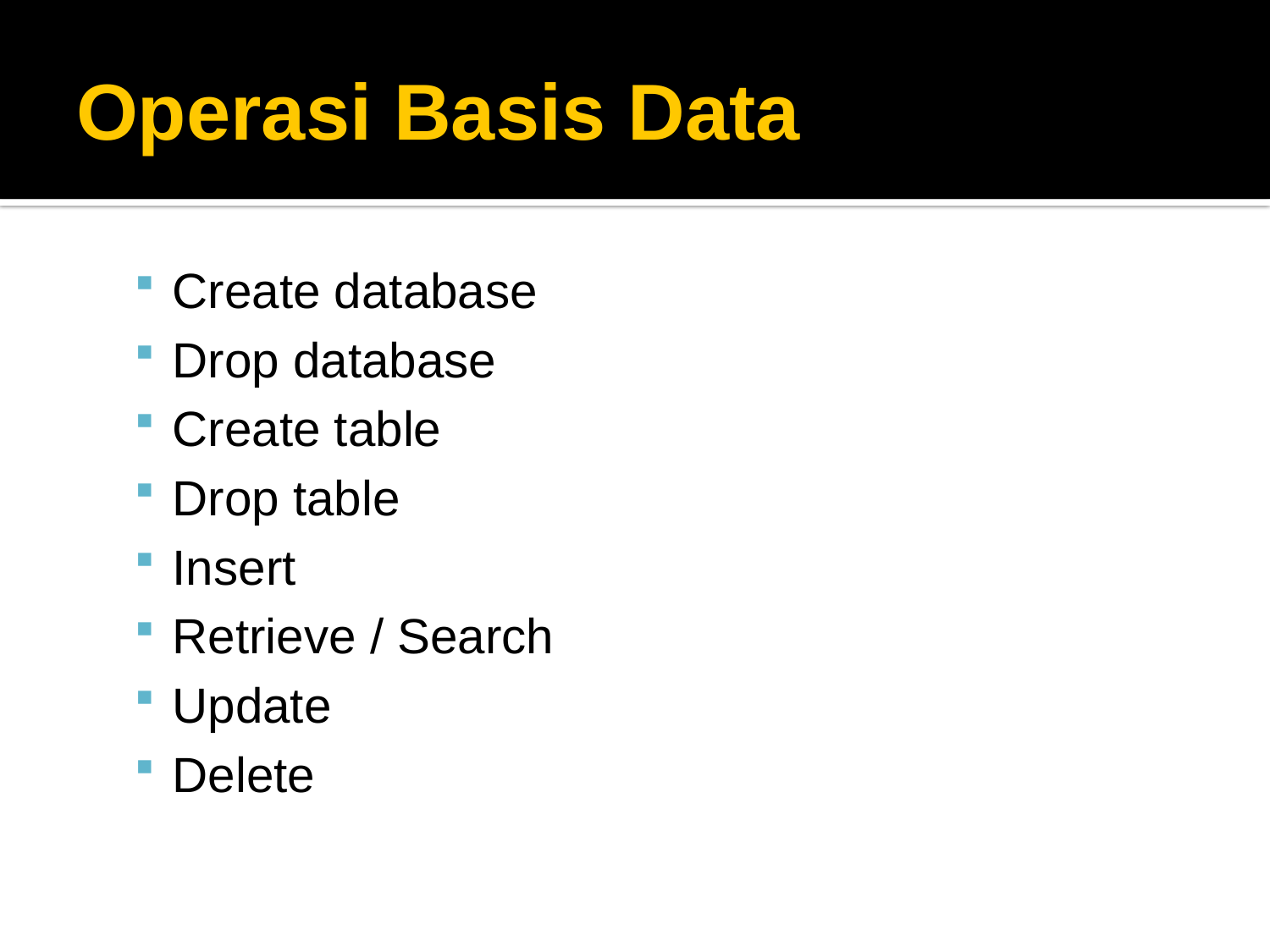

# Operasi Basis Data
Create database
Drop database
Create table
Drop table
Insert
Retrieve / Search
Update
Delete